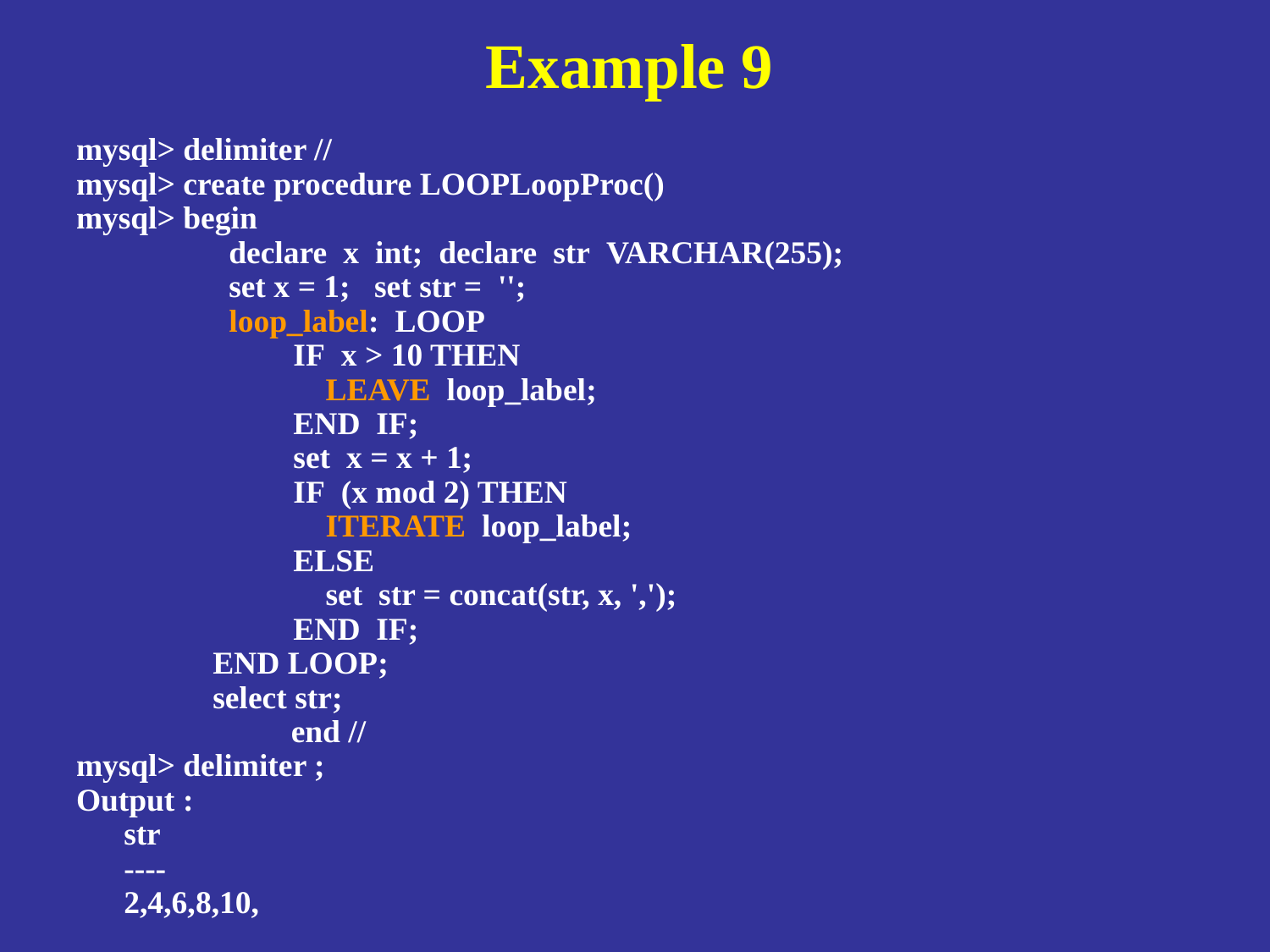

# Example 9
mysql> delimiter //
mysql> create procedure LOOPLoopProc()
mysql> begin
                   declare  x  int;  declare  str  VARCHAR(255);
                   set x = 1;   set str =  '';
                   loop_label:  LOOP
                           IF  x > 10 THEN
                               LEAVE  loop_label;
                           END  IF;
                           set  x = x + 1;
                           IF  (x mod 2) THEN
                               ITERATE  loop_label;
                           ELSE
                               set  str = concat(str, x, ',');
                           END  IF;
                 END LOOP;
                 select str;
       	     end //
mysql> delimiter ;
Output :
	str
	----
	2,4,6,8,10,